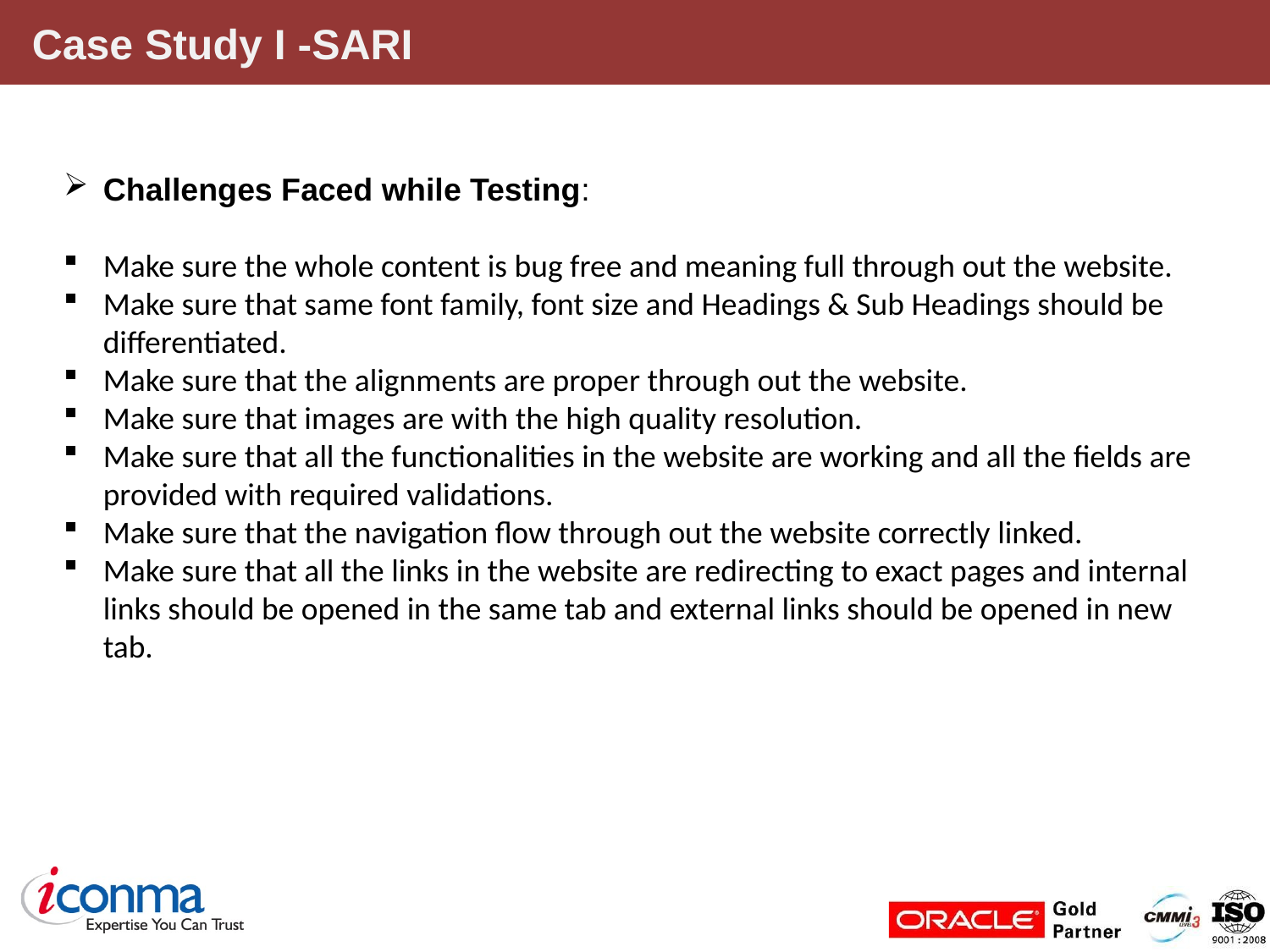

# Case Study I -SARI
Challenges Faced while Testing:

Make sure the whole content is bug free and meaning full through out the website.
Make sure that same font family, font size and Headings & Sub Headings should be differentiated.
Make sure that the alignments are proper through out the website.
Make sure that images are with the high quality resolution.
Make sure that all the functionalities in the website are working and all the fields are provided with required validations.
Make sure that the navigation flow through out the website correctly linked.
Make sure that all the links in the website are redirecting to exact pages and internal links should be opened in the same tab and external links should be opened in new tab.